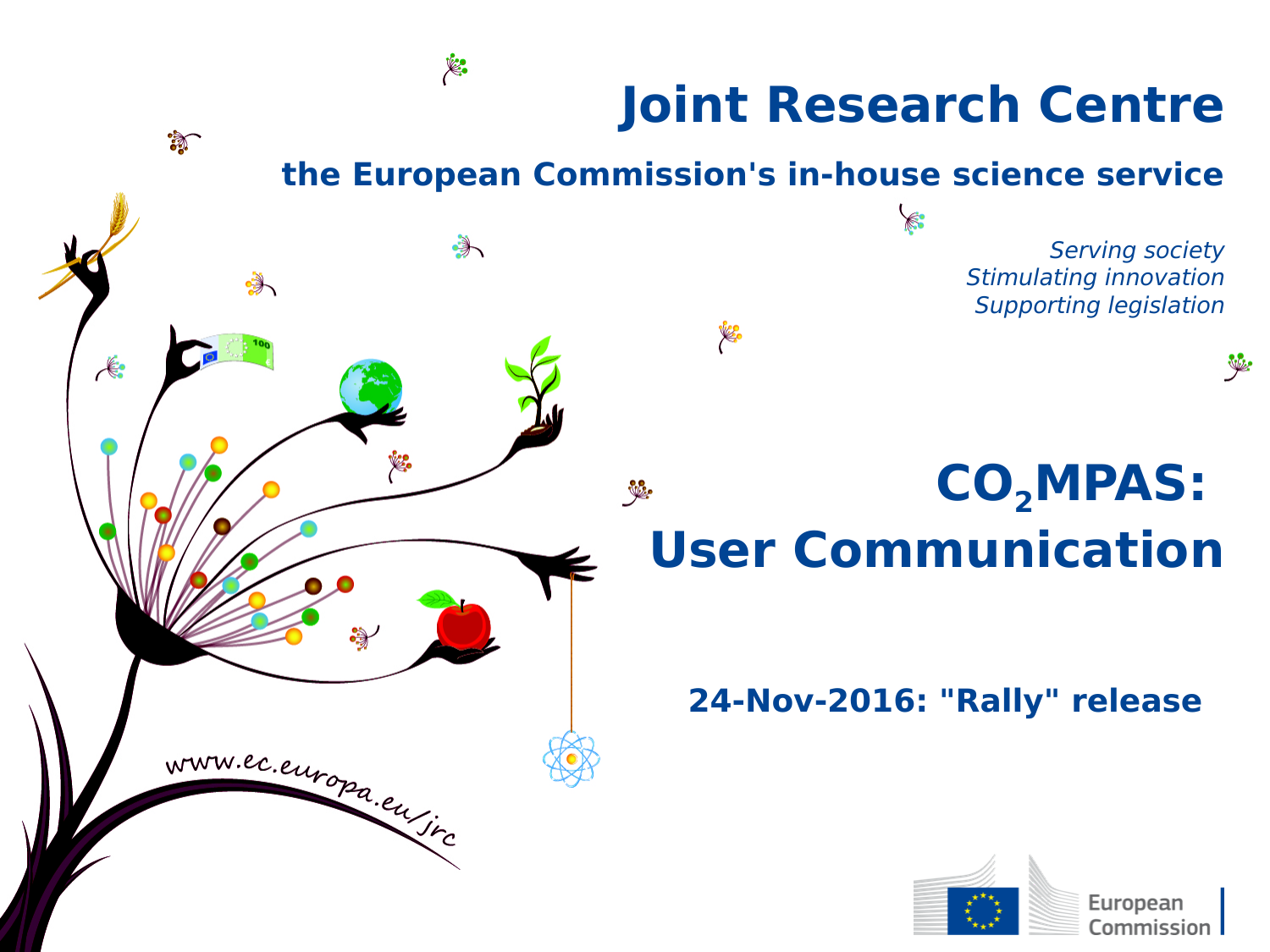

#
CO2MPAS:
User Communication
24-Nov-2016: "Rally" release